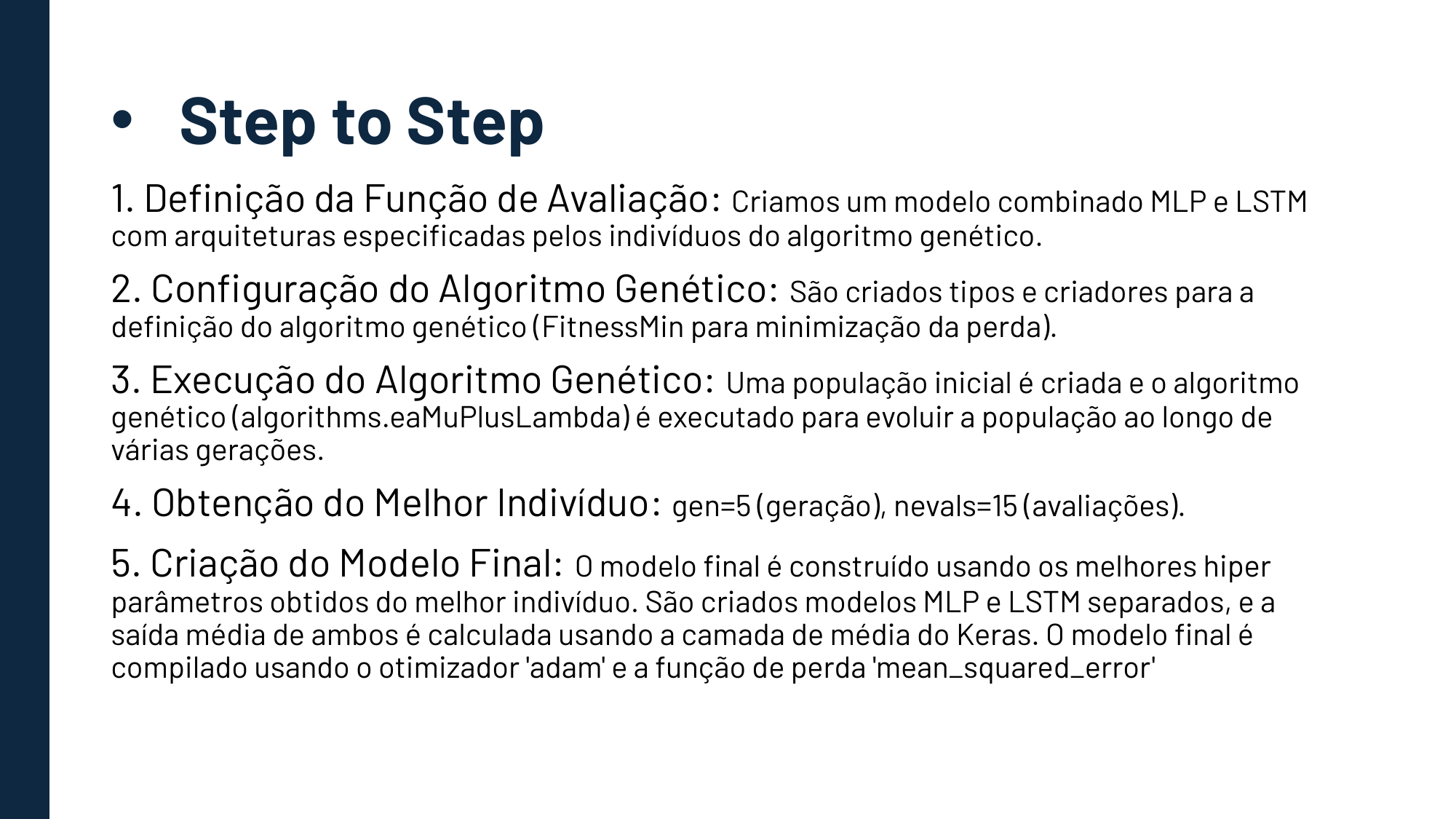

# Step to Step
1. Definição da Função de Avaliação: Criamos um modelo combinado MLP e LSTM com arquiteturas especificadas pelos indivíduos do algoritmo genético.
2. Configuração do Algoritmo Genético: São criados tipos e criadores para a definição do algoritmo genético (FitnessMin para minimização da perda).
3. Execução do Algoritmo Genético: Uma população inicial é criada e o algoritmo genético (algorithms.eaMuPlusLambda) é executado para evoluir a população ao longo de várias gerações.
4. Obtenção do Melhor Indivíduo: gen=5 (geração), nevals=15 (avaliações).
5. Criação do Modelo Final: O modelo final é construído usando os melhores hiper parâmetros obtidos do melhor indivíduo. São criados modelos MLP e LSTM separados, e a saída média de ambos é calculada usando a camada de média do Keras. O modelo final é compilado usando o otimizador 'adam' e a função de perda 'mean_squared_error'